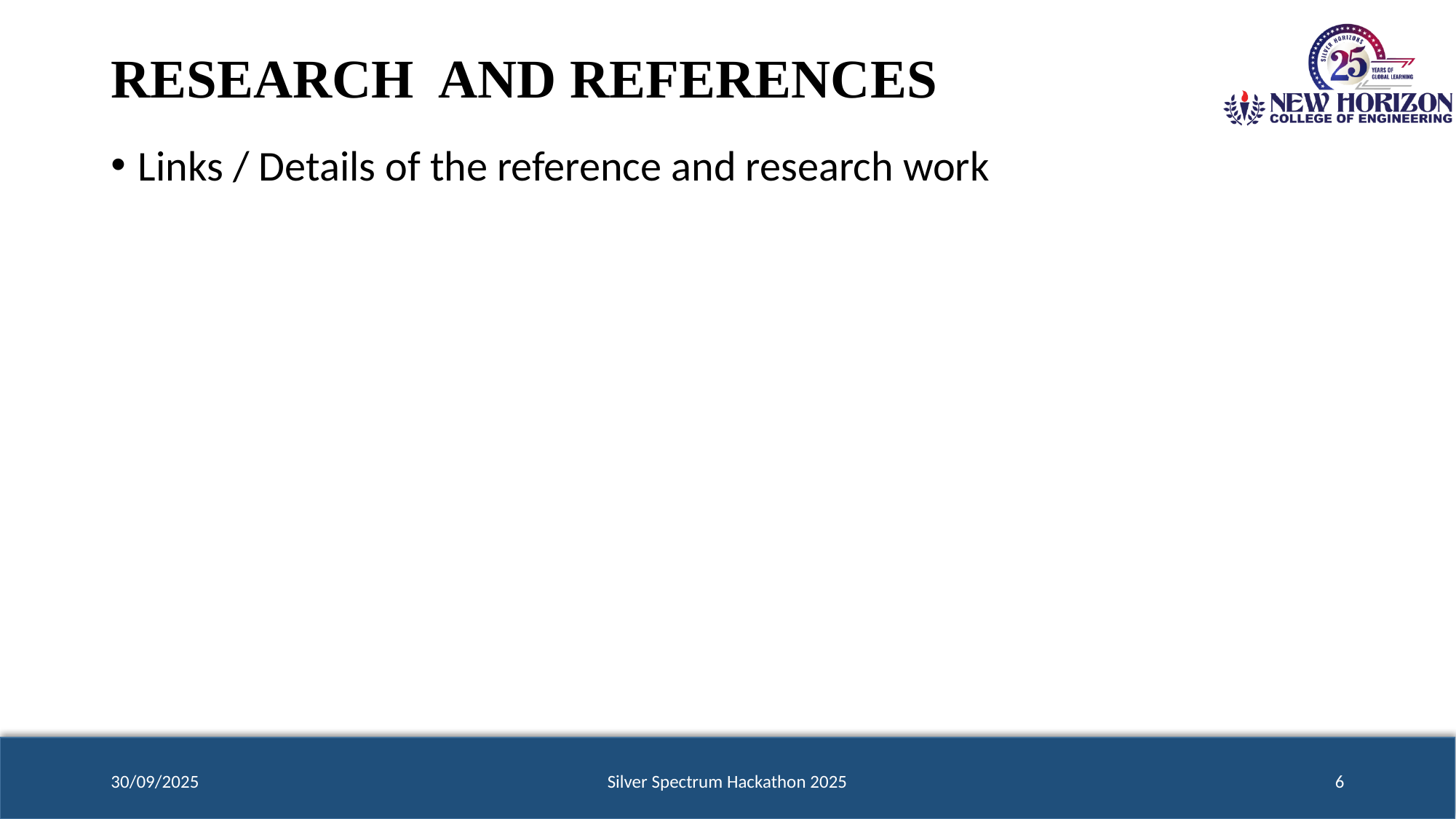

# RESEARCH  AND REFERENCES
Links / Details of the reference and research work
30/09/2025
Silver Spectrum Hackathon 2025
6